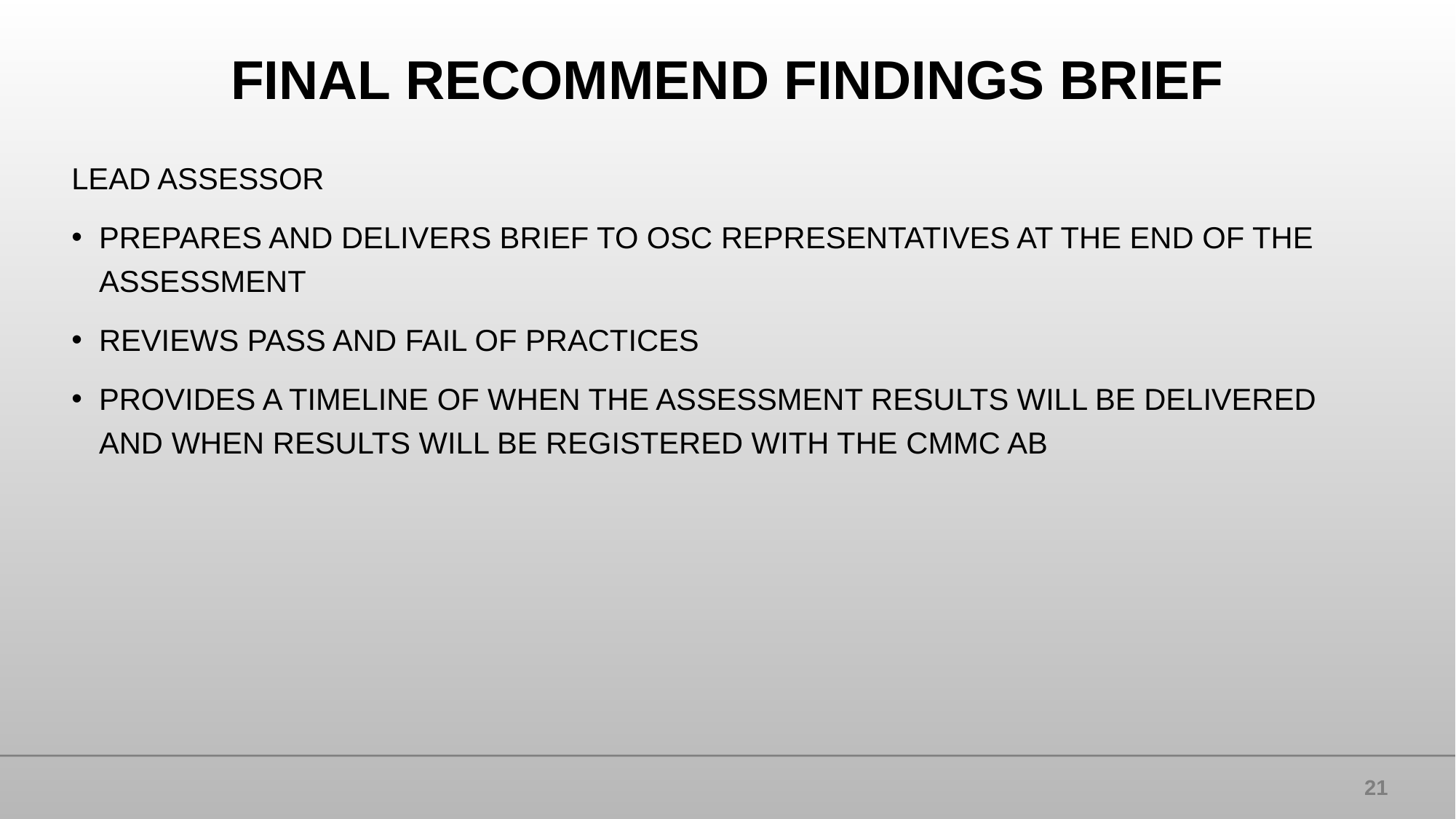

# FINAL RECOMMEND FINDINGS BRIEF
LEAD ASSESSOR
PREPARES AND DELIVERS BRIEF TO OSC REPRESENTATIVES AT THE END OF THE ASSESSMENT
REVIEWS PASS AND FAIL OF PRACTICES
PROVIDES A TIMELINE OF WHEN THE ASSESSMENT RESULTS WILL BE DELIVERED AND WHEN RESULTS WILL BE REGISTERED WITH THE CMMC AB